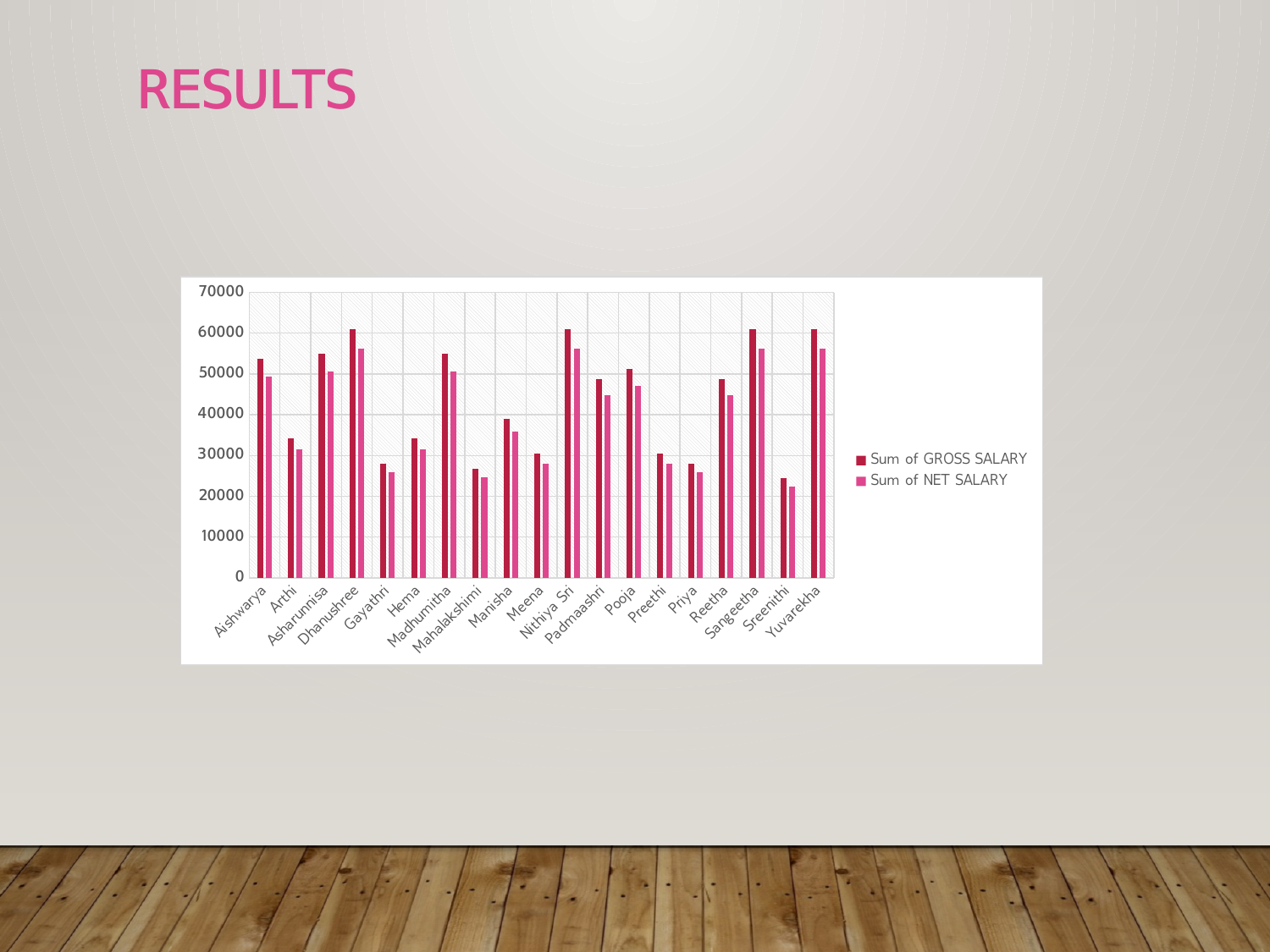

RESULTS

### Chart

| Category |  |  |
|---|---|---|
| Aishwarya | 53680.0 | 49385.6 |
| Arthi | 34160.0 | 31427.2 |
| Asharunnisa | 54900.0 | 50508.0 |
| Dhanushree | 61000.0 | 56120.0 |
| Gayathri | 28060.0 | 25815.2 |
| Hema | 34160.0 | 31427.2 |
| Madhumitha | 54900.0 | 50508.0 |
| Mahalakshimi | 26840.0 | 24692.8 |
| Manisha | 39040.0 | 35916.8 |
| Meena | 30500.0 | 28060.0 |
| Nithiya Sri | 61000.0 | 56120.0 |
| Padmaashri | 48800.0 | 44896.0 |
| Pooja | 51240.0 | 47140.8 |
| Preethi | 30500.0 | 28060.0 |
| Priya | 28060.0 | 25815.2 |
| Reetha | 48800.0 | 44896.0 |
| Sangeetha | 61000.0 | 56120.0 |
| Sreenithi | 24400.0 | 22448.0 |
| Yuvarekha | 61000.0 | 56120.0 |